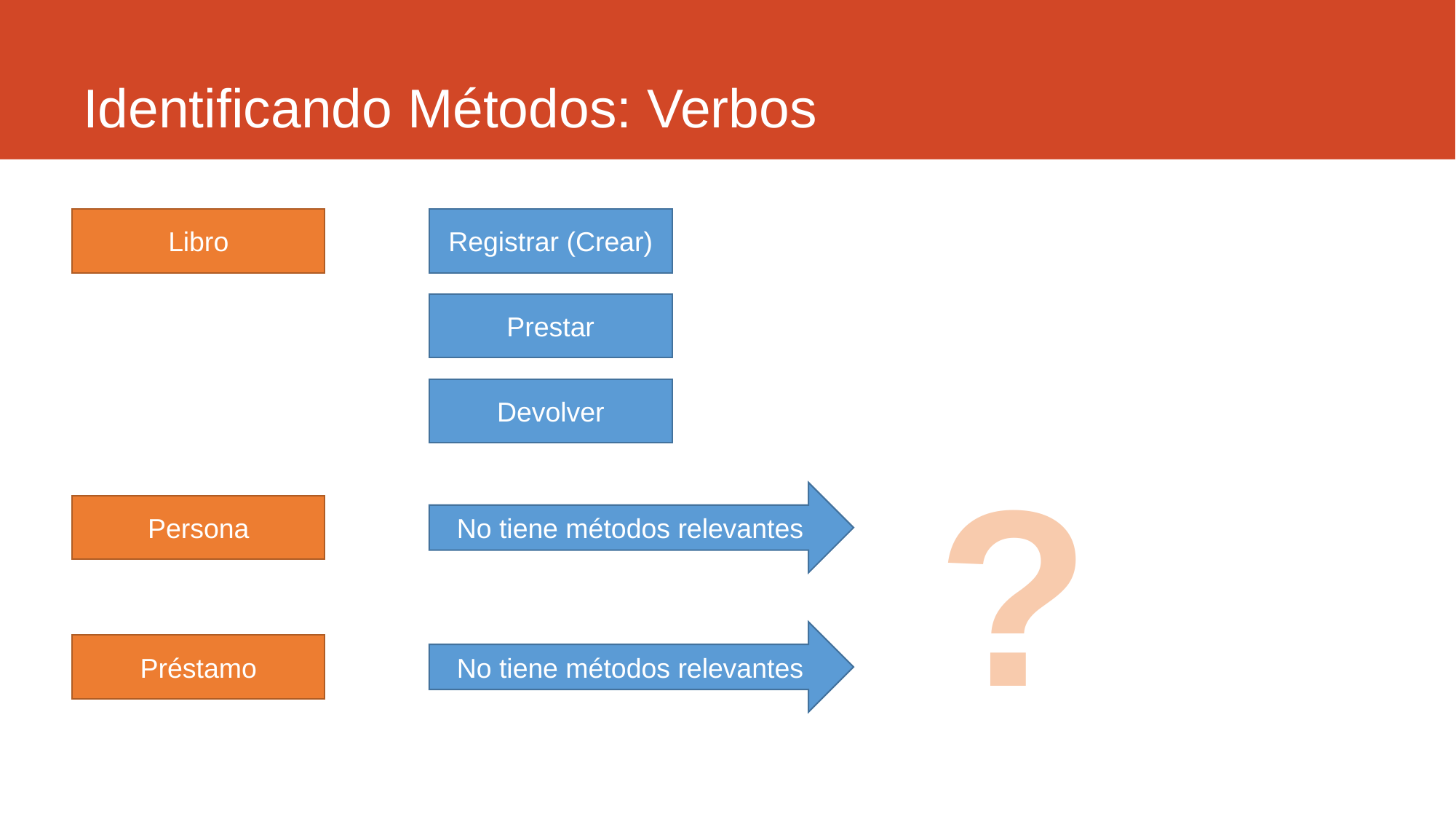

# Identificando Métodos: Verbos
Libro
Registrar (Crear)
Prestar
Devolver
?
No tiene métodos relevantes
Persona
No tiene métodos relevantes
Préstamo